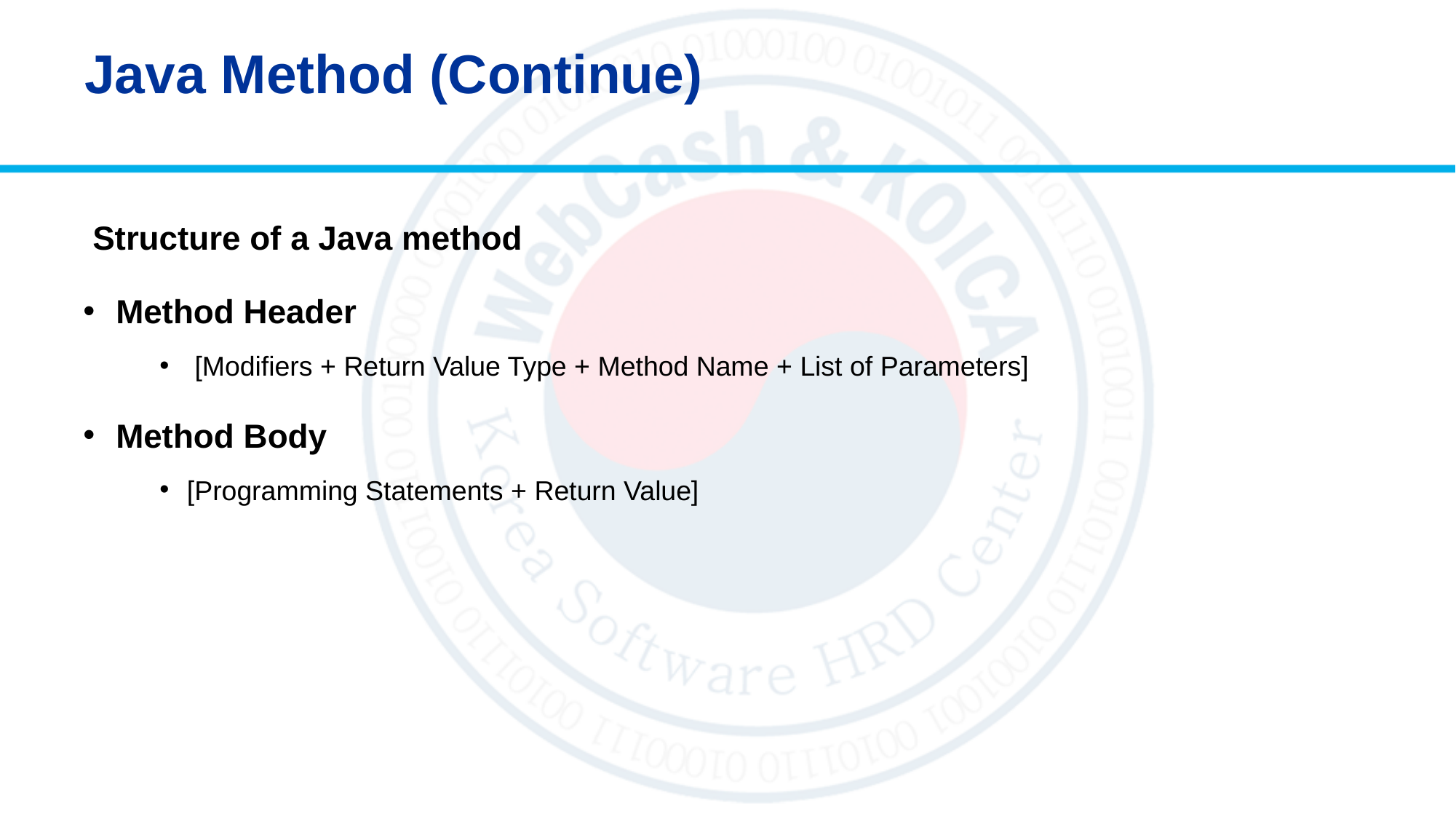

# Java Method (Continue)
 Structure of a Java method
Method Header
 [Modifiers + Return Value Type + Method Name + List of Parameters]
Method Body
[Programming Statements + Return Value]